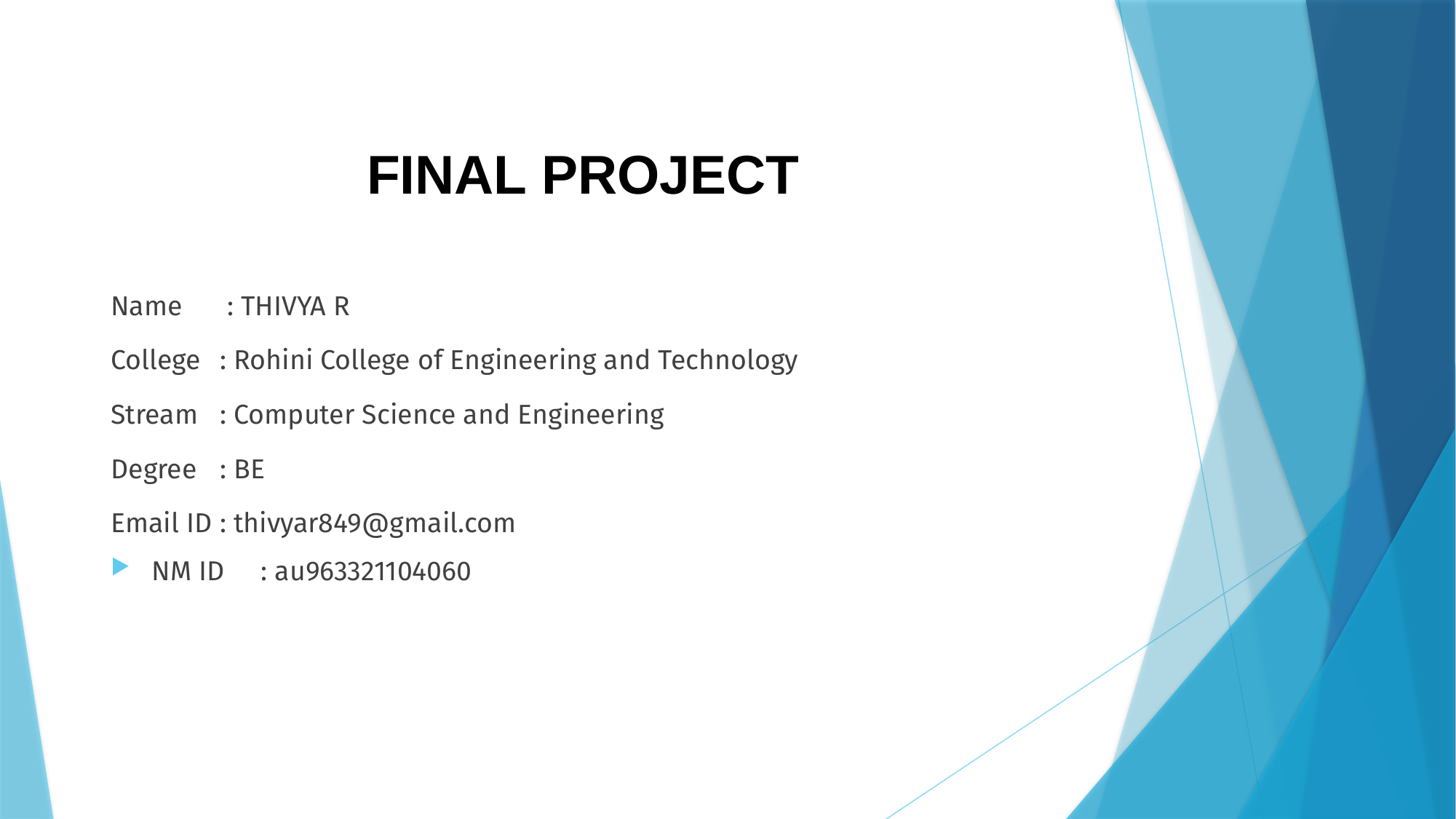

# FINAL PROJECT
Name	 : THIVYA R
College	: Rohini College of Engineering and Technology
Stream	: Computer Science and Engineering
Degree	: BE
Email ID	: thivyar849@gmail.com
NM ID	: au963321104060